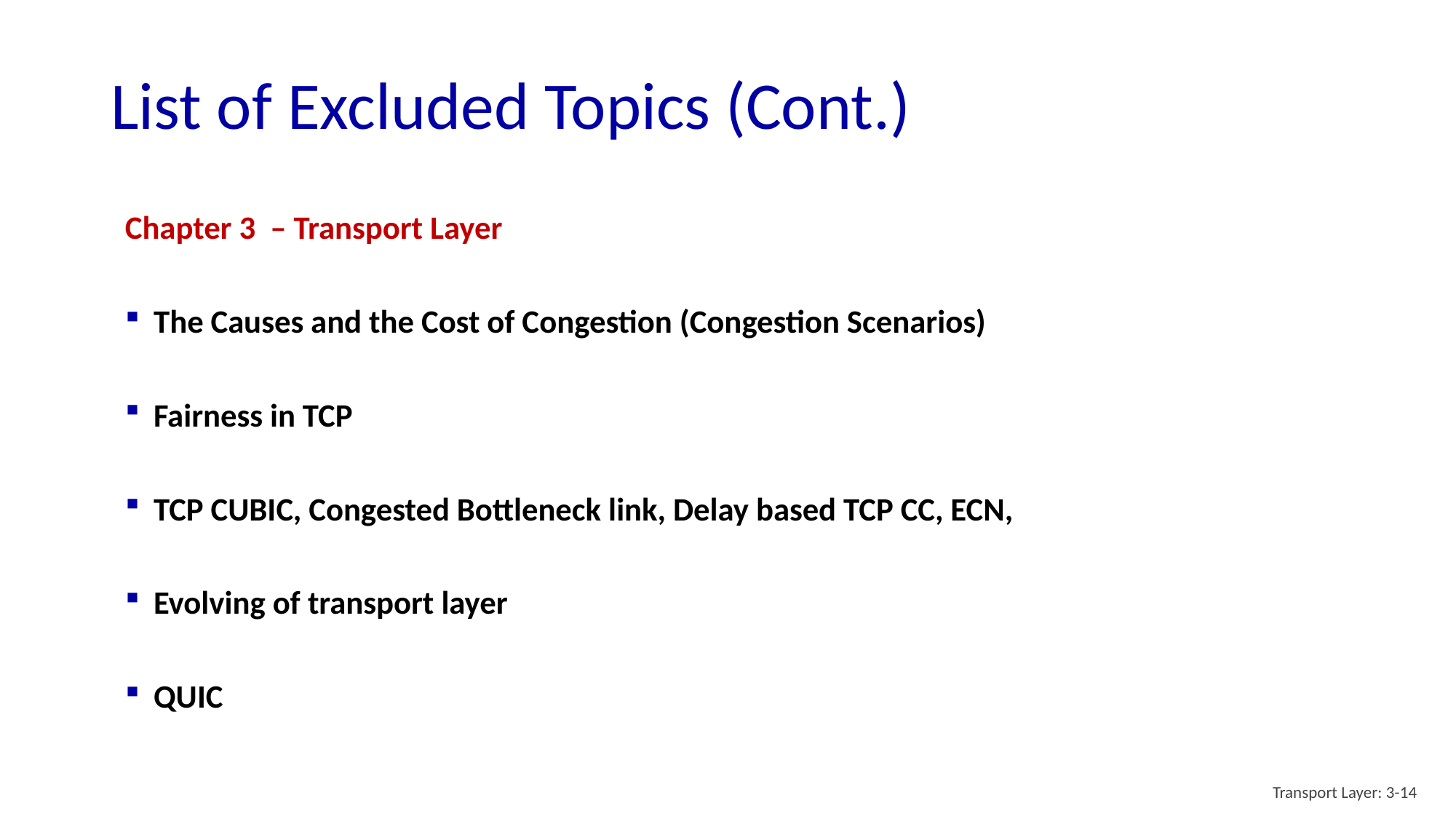

# List of Excluded Topics (Cont.)
Chapter 3  – Transport Layer

The Causes and the Cost of Congestion (Congestion Scenarios)

Fairness in TCP

TCP CUBIC, Congested Bottleneck link, Delay based TCP CC, ECN,

Evolving of transport layer

QUIC

Transport Layer: 3-14